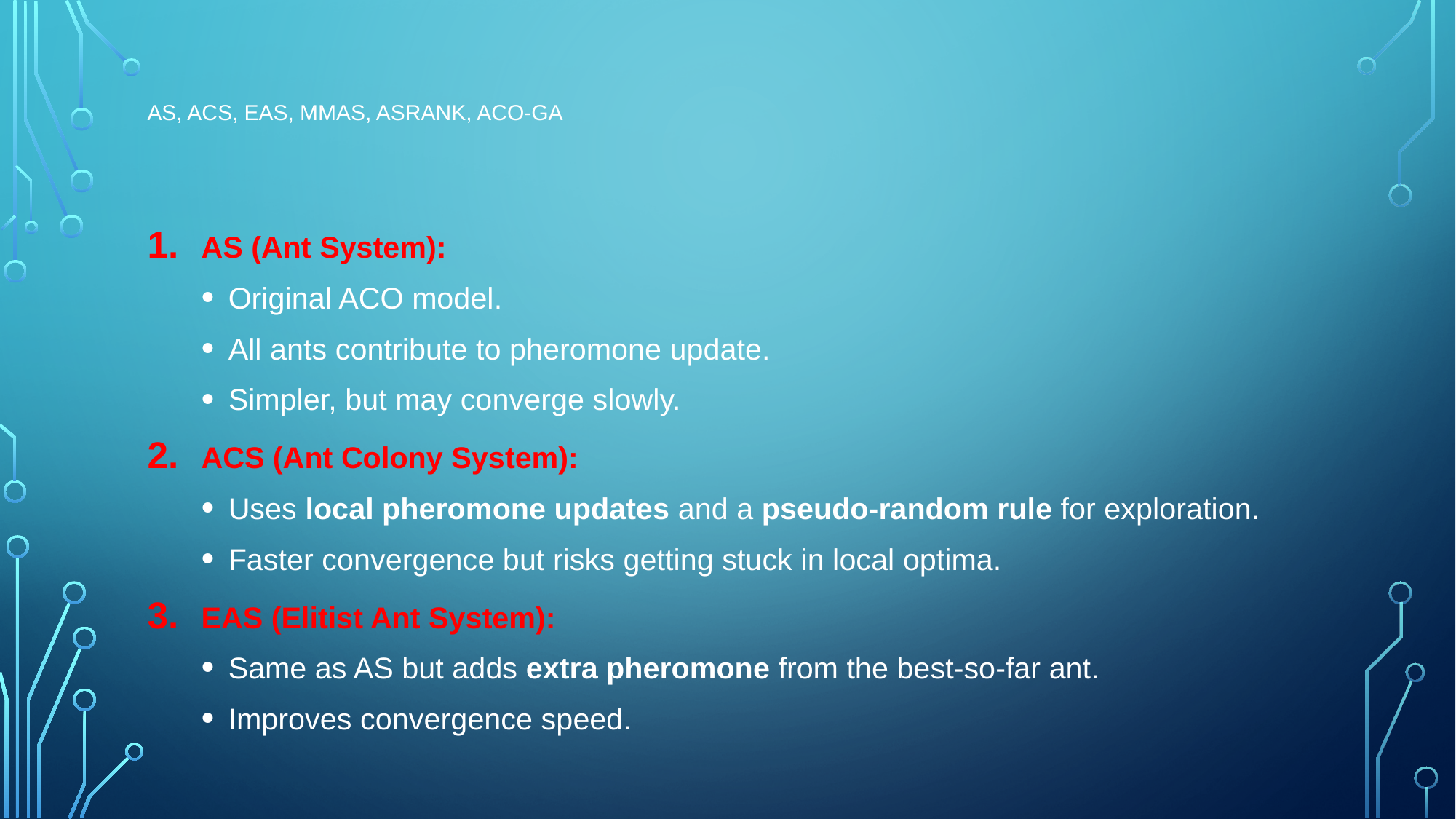

# AS, ACS, EAS, MMAS, Asrank, ACO-GA
AS (Ant System):
Original ACO model.
All ants contribute to pheromone update.
Simpler, but may converge slowly.
ACS (Ant Colony System):
Uses local pheromone updates and a pseudo-random rule for exploration.
Faster convergence but risks getting stuck in local optima.
EAS (Elitist Ant System):
Same as AS but adds extra pheromone from the best-so-far ant.
Improves convergence speed.